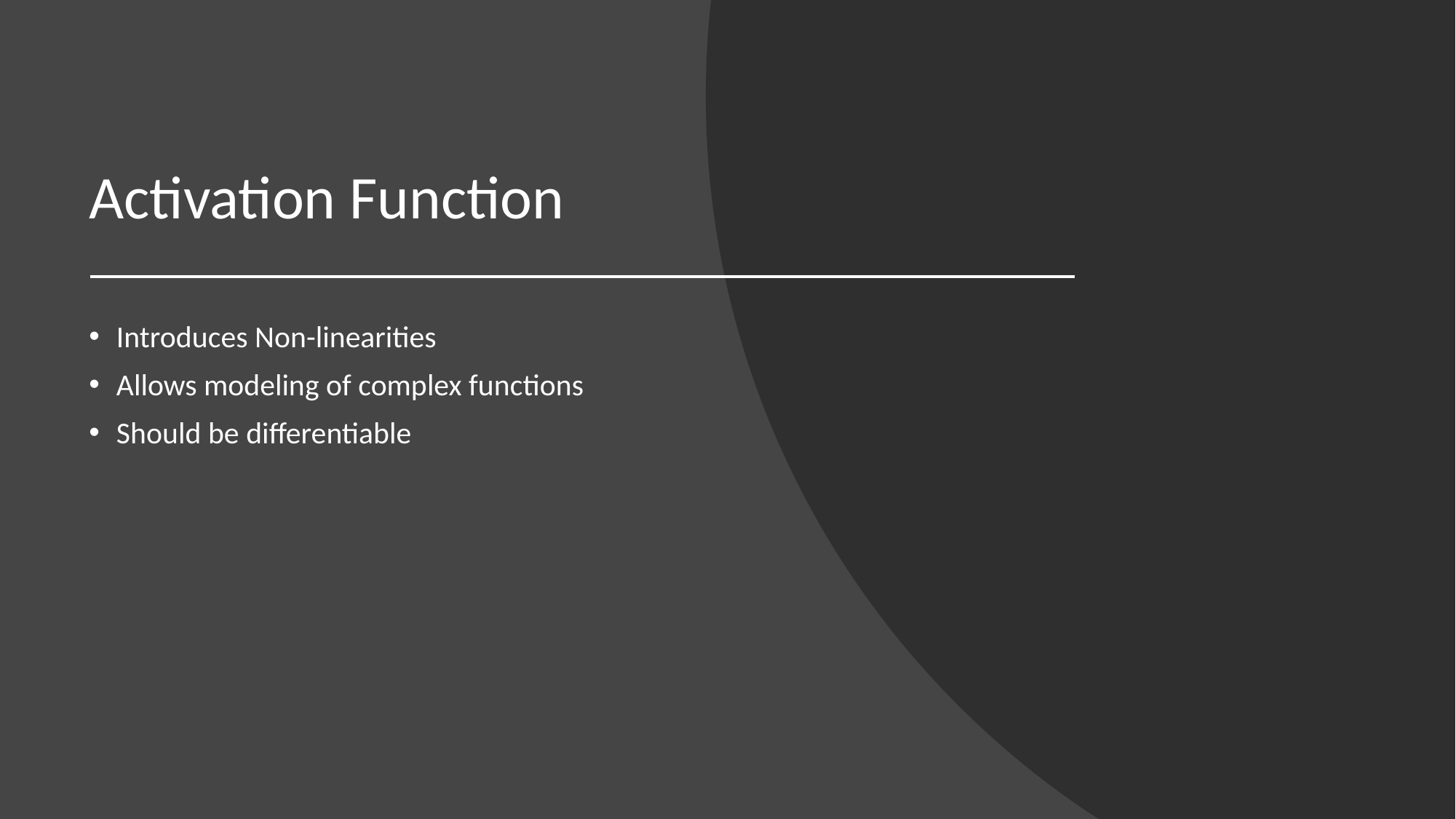

# Activation Function
Introduces Non-linearities
Allows modeling of complex functions
Should be differentiable